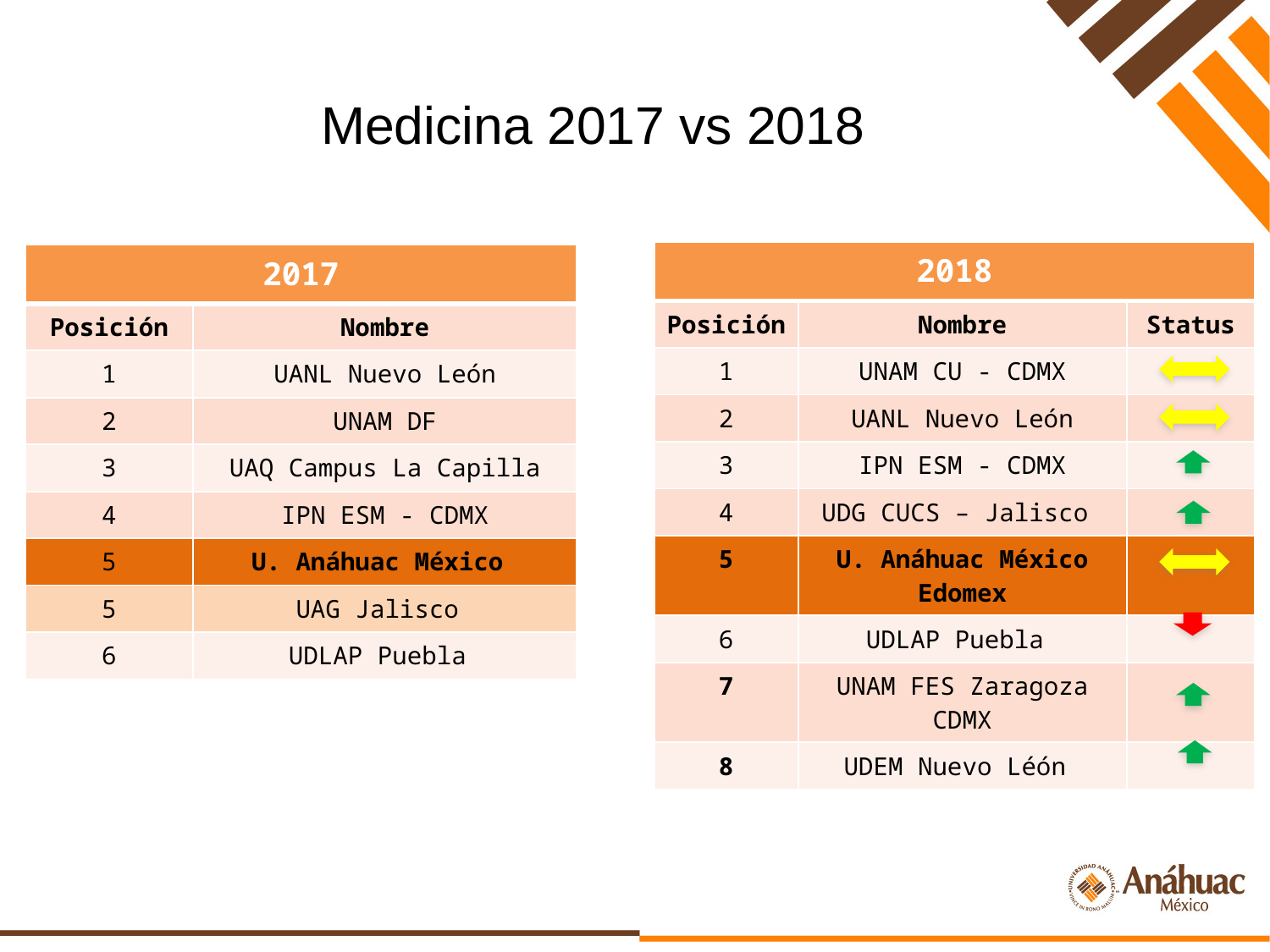

# Medicina 2017 vs 2018
| 2018 |  |  |
| --- | --- | --- |
| Posición | Nombre | Status |
| 1 | UNAM CU - CDMX |  |
| 2 | UANL Nuevo León |  |
| 3 | IPN ESM - CDMX |  |
| 4 | UDG CUCS – Jalisco |  |
| 5 | U. Anáhuac México Edomex |  |
| 6 | UDLAP Puebla |  |
| 7 | UNAM FES Zaragoza CDMX |  |
| 8 | UDEM Nuevo Léón |  |
| 2017 |  |
| --- | --- |
| Posición | Nombre |
| 1 | UANL Nuevo León |
| 2 | UNAM DF |
| 3 | UAQ Campus La Capilla |
| 4 | IPN ESM - CDMX |
| 5 | U. Anáhuac México |
| 5 | UAG Jalisco |
| 6 | UDLAP Puebla |